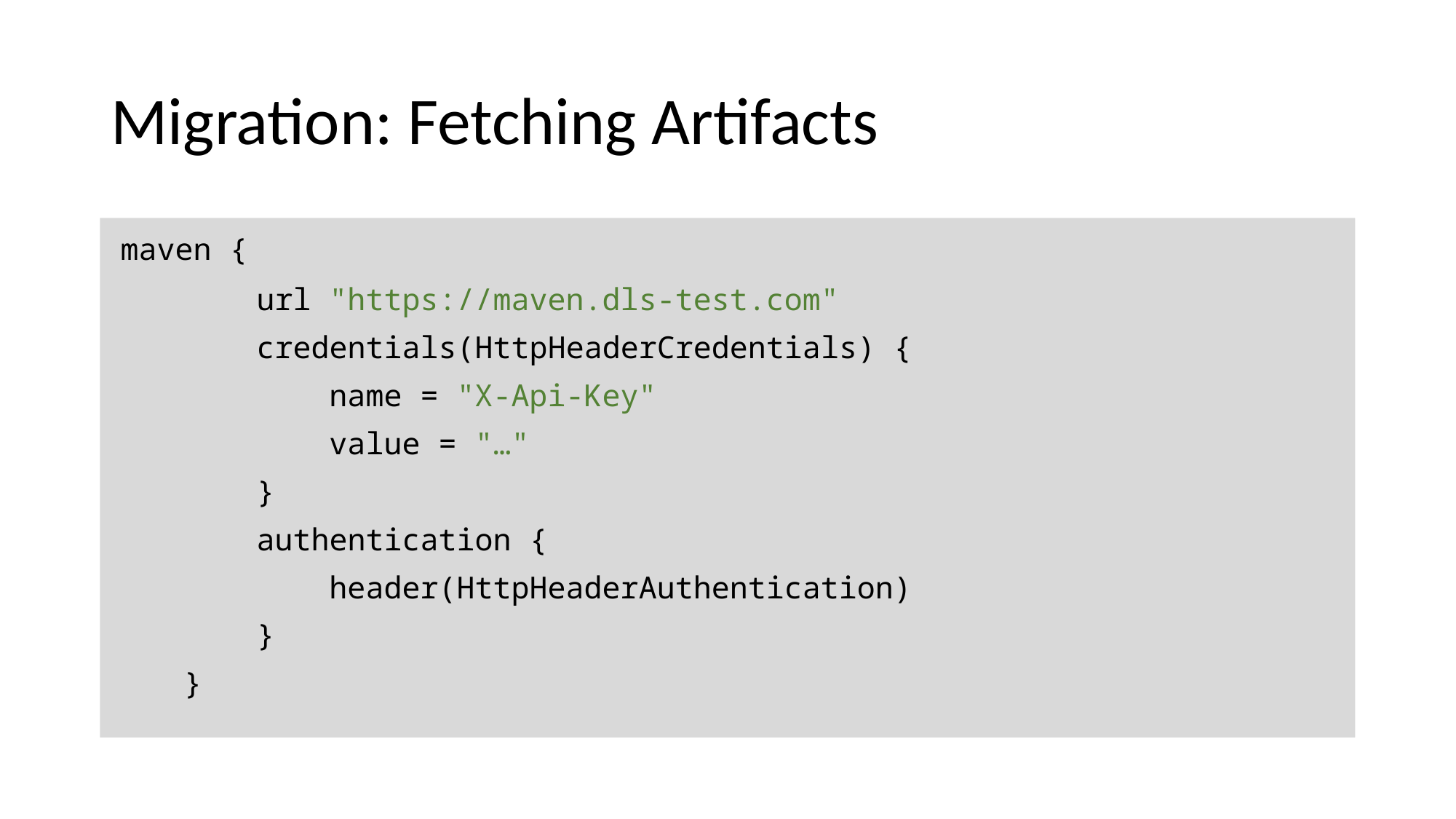

# Migration: Fetching Artifacts
 maven {
        url "https://maven.dls-test.com"
        credentials(HttpHeaderCredentials) {
            name = "X-Api-Key"
            value = "…"
        }
        authentication {
            header(HttpHeaderAuthentication)
        }
    }